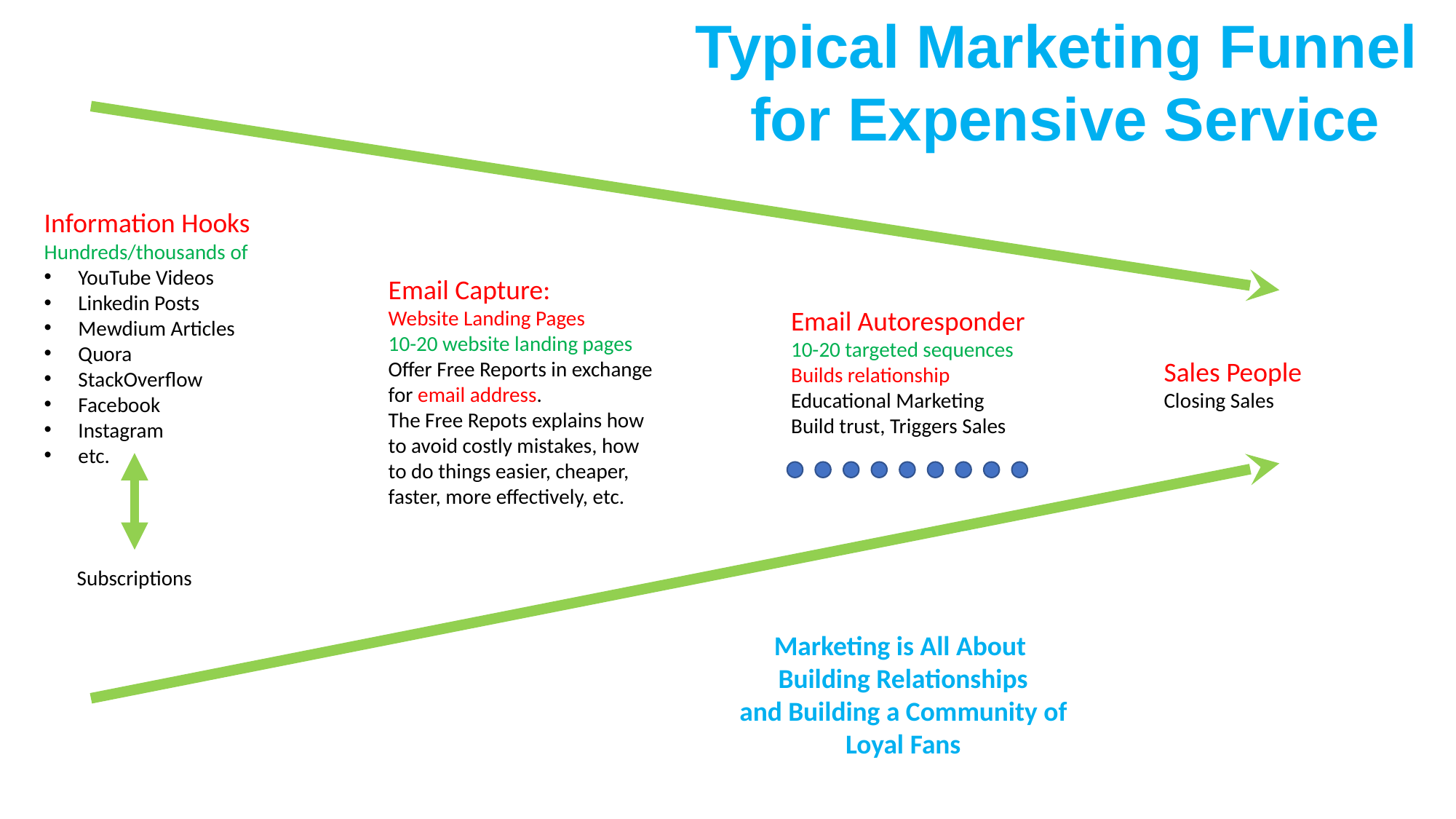

Typical Marketing Funnel
for Expensive Service
Information Hooks
Hundreds/thousands of
YouTube Videos
Linkedin Posts
Mewdium Articles
Quora
StackOverflow
Facebook
Instagram
etc.
Email Capture:
Website Landing Pages
10-20 website landing pages
Offer Free Reports in exchange for email address.
The Free Repots explains how to avoid costly mistakes, how to do things easier, cheaper, faster, more effectively, etc.
Email Autoresponder
10-20 targeted sequences
Builds relationship
Educational Marketing
Build trust, Triggers Sales
Sales People
Closing Sales

Subscriptions
Marketing is All About
Building Relationships
and Building a Community of Loyal Fans